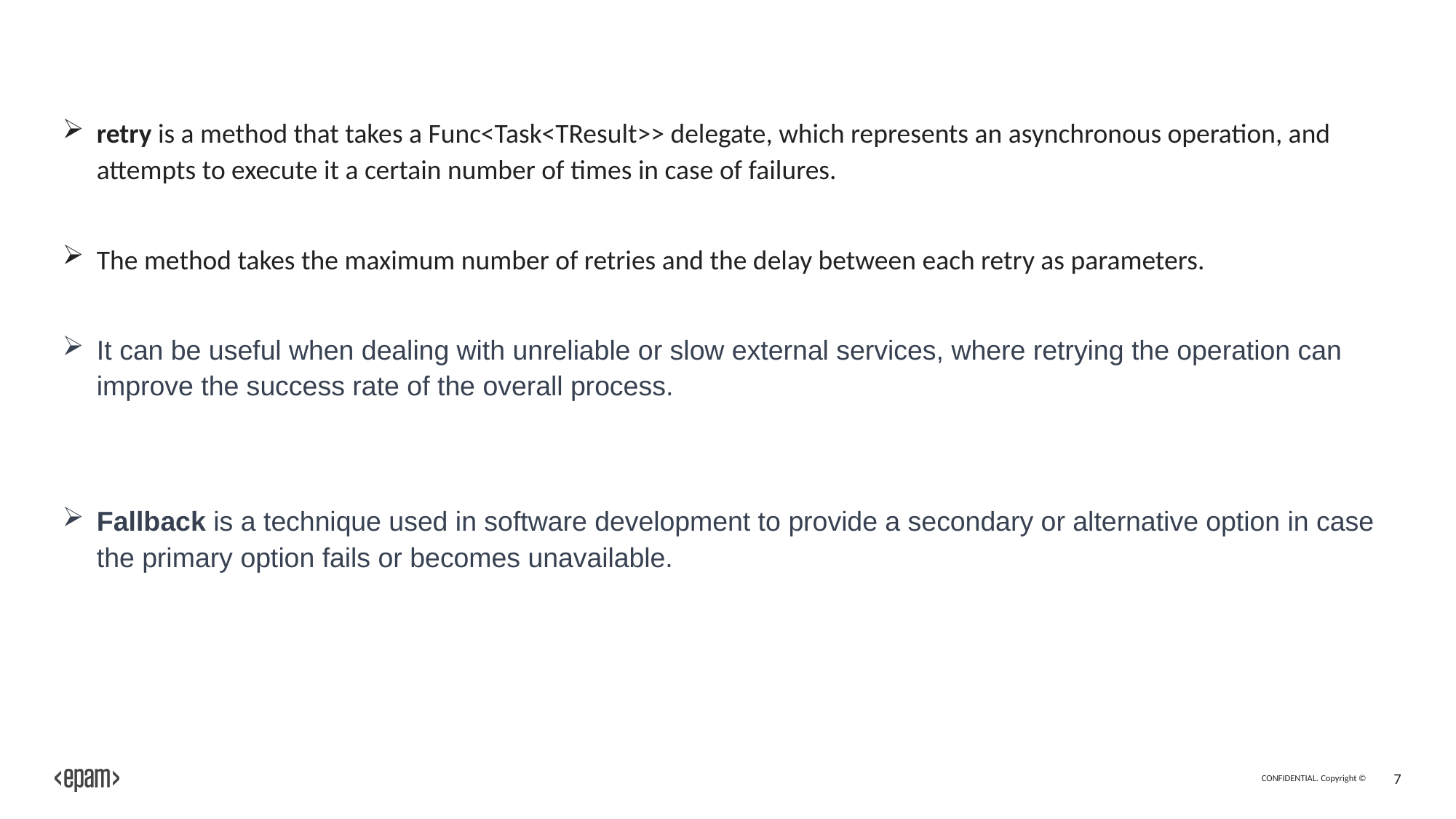

retry is a method that takes a Func<Task<TResult>> delegate, which represents an asynchronous operation, and attempts to execute it a certain number of times in case of failures.

The method takes the maximum number of retries and the delay between each retry as parameters.

It can be useful when dealing with unreliable or slow external services, where retrying the operation can improve the success rate of the overall process.

Fallback is a technique used in software development to provide a secondary or alternative option in case the primary option fails or becomes unavailable.